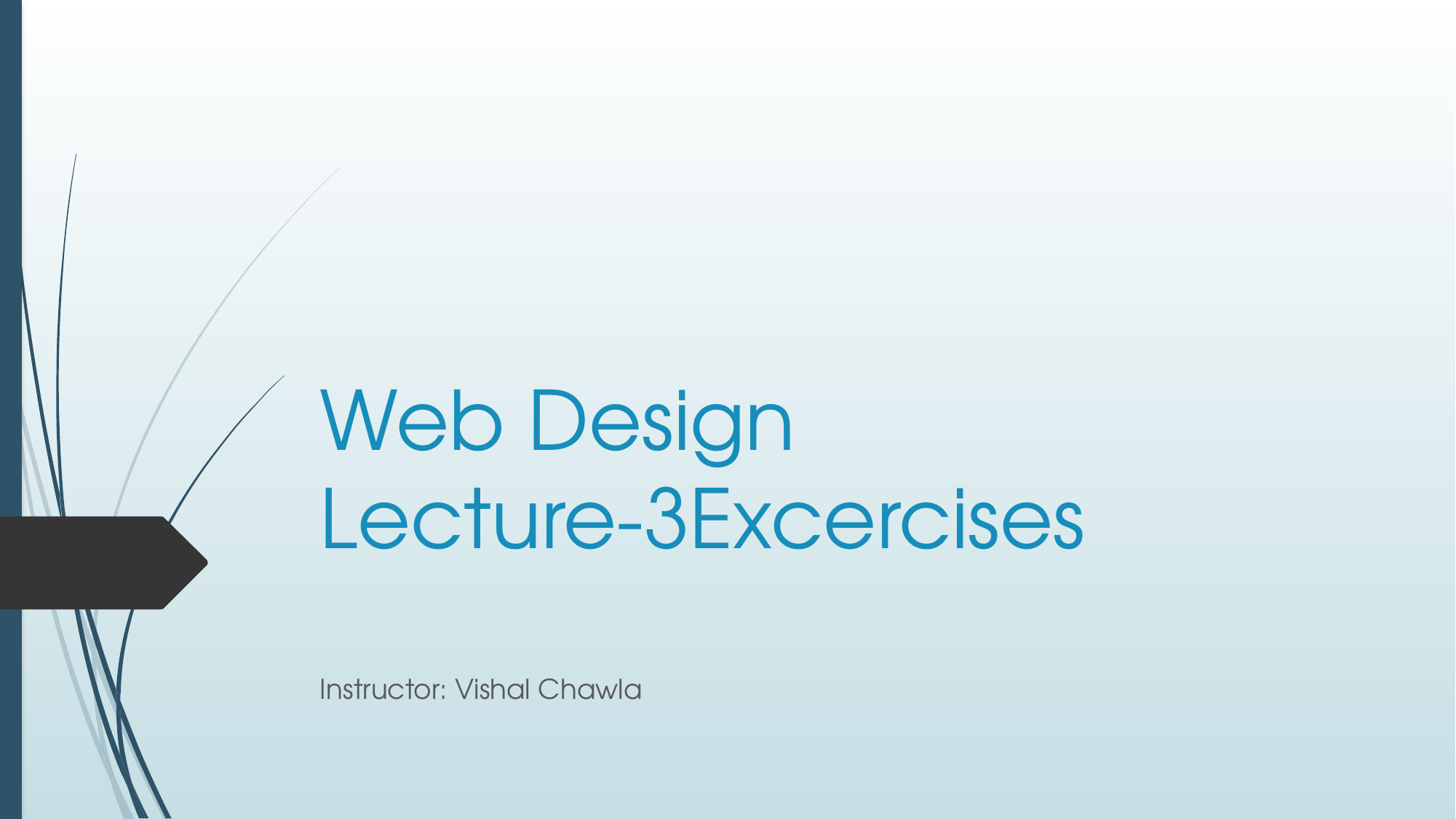

# Web Design Lecture-3Excercises

Instructor: Vishal Chawla